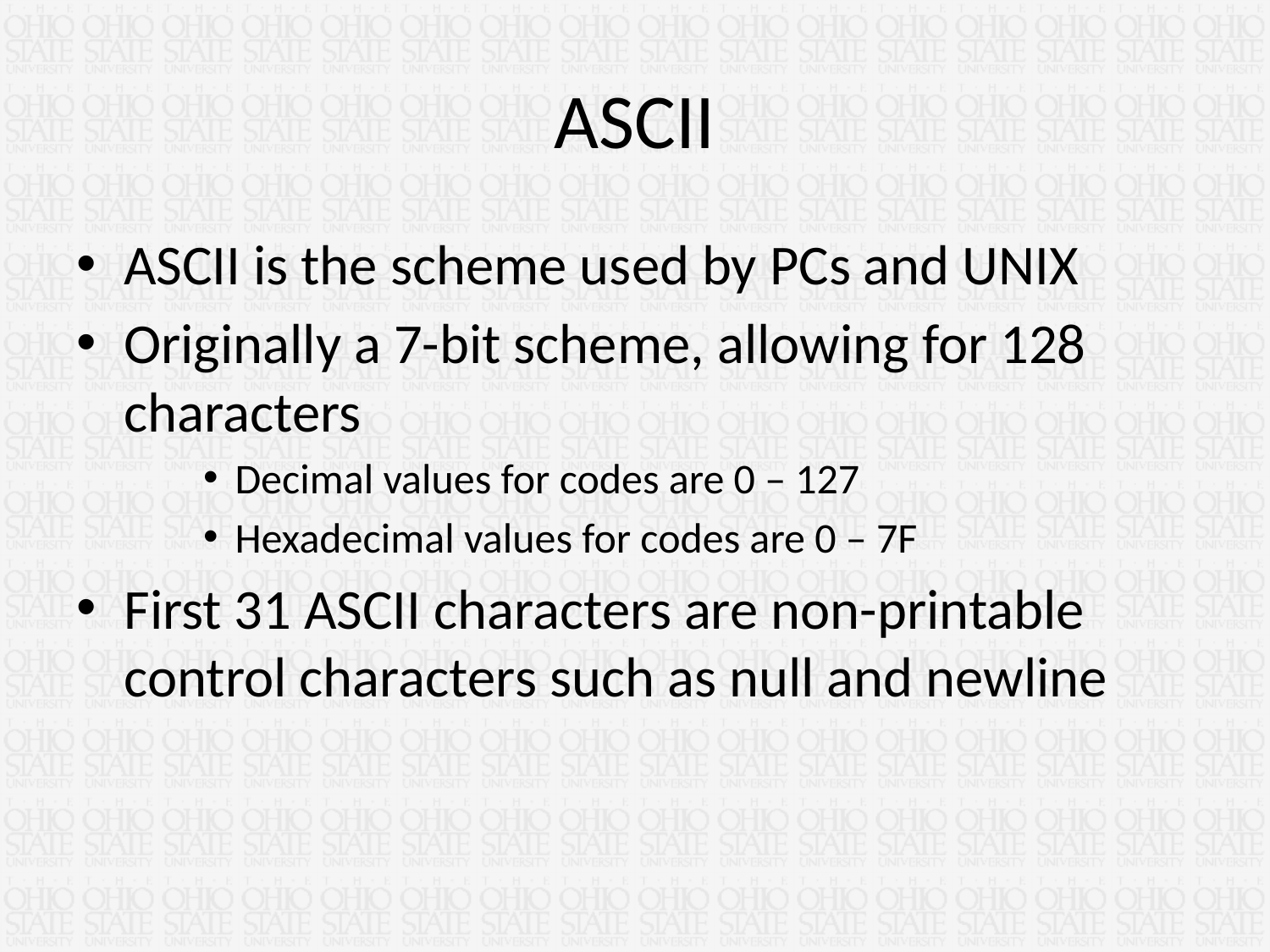

# ASCII
ASCII is the scheme used by PCs and UNIX
Originally a 7-bit scheme, allowing for 128 characters
Decimal values for codes are 0 – 127
Hexadecimal values for codes are 0 – 7F
First 31 ASCII characters are non-printable control characters such as null and newline